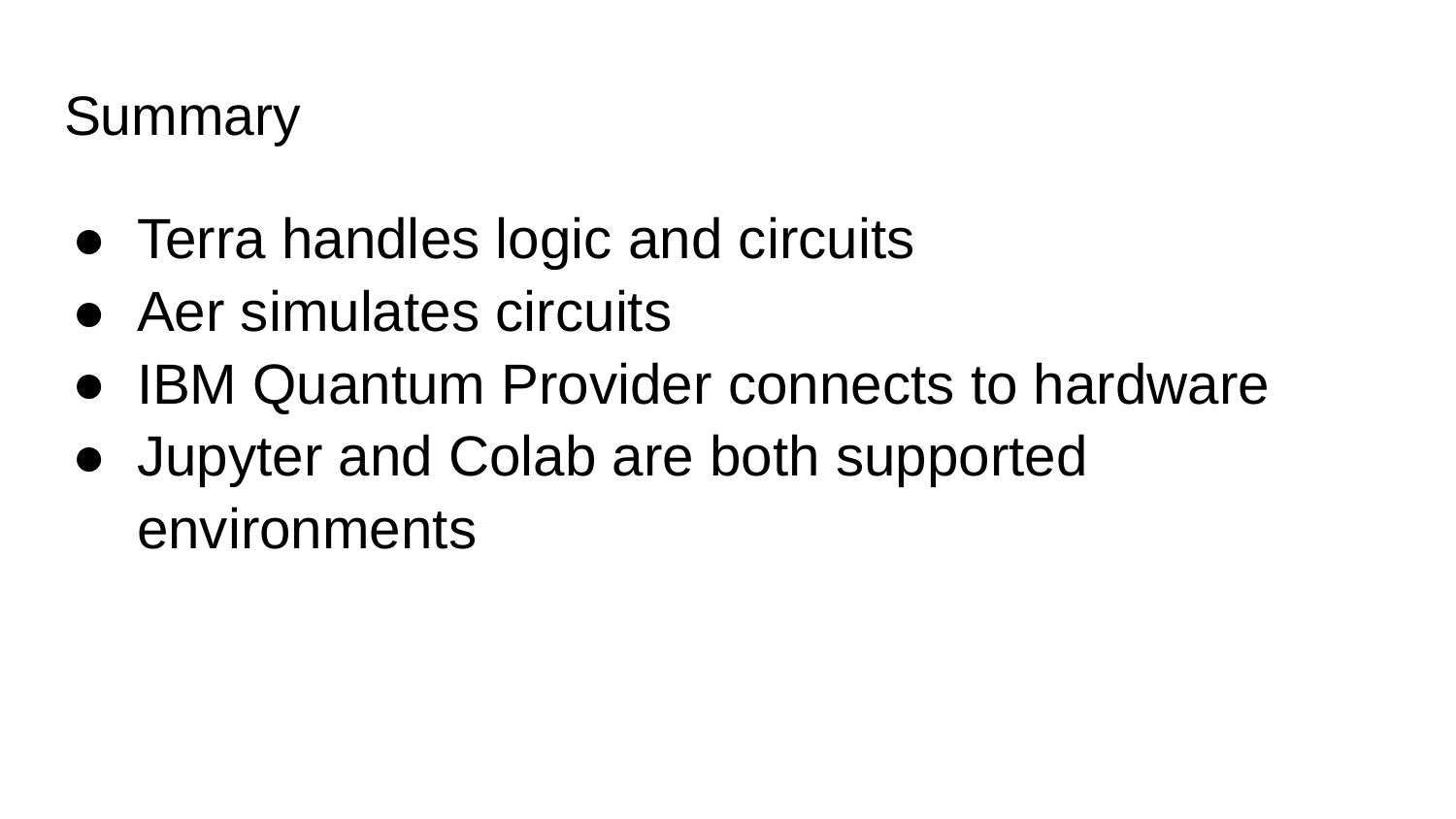

# Summary
Terra handles logic and circuits
Aer simulates circuits
IBM Quantum Provider connects to hardware
Jupyter and Colab are both supported environments